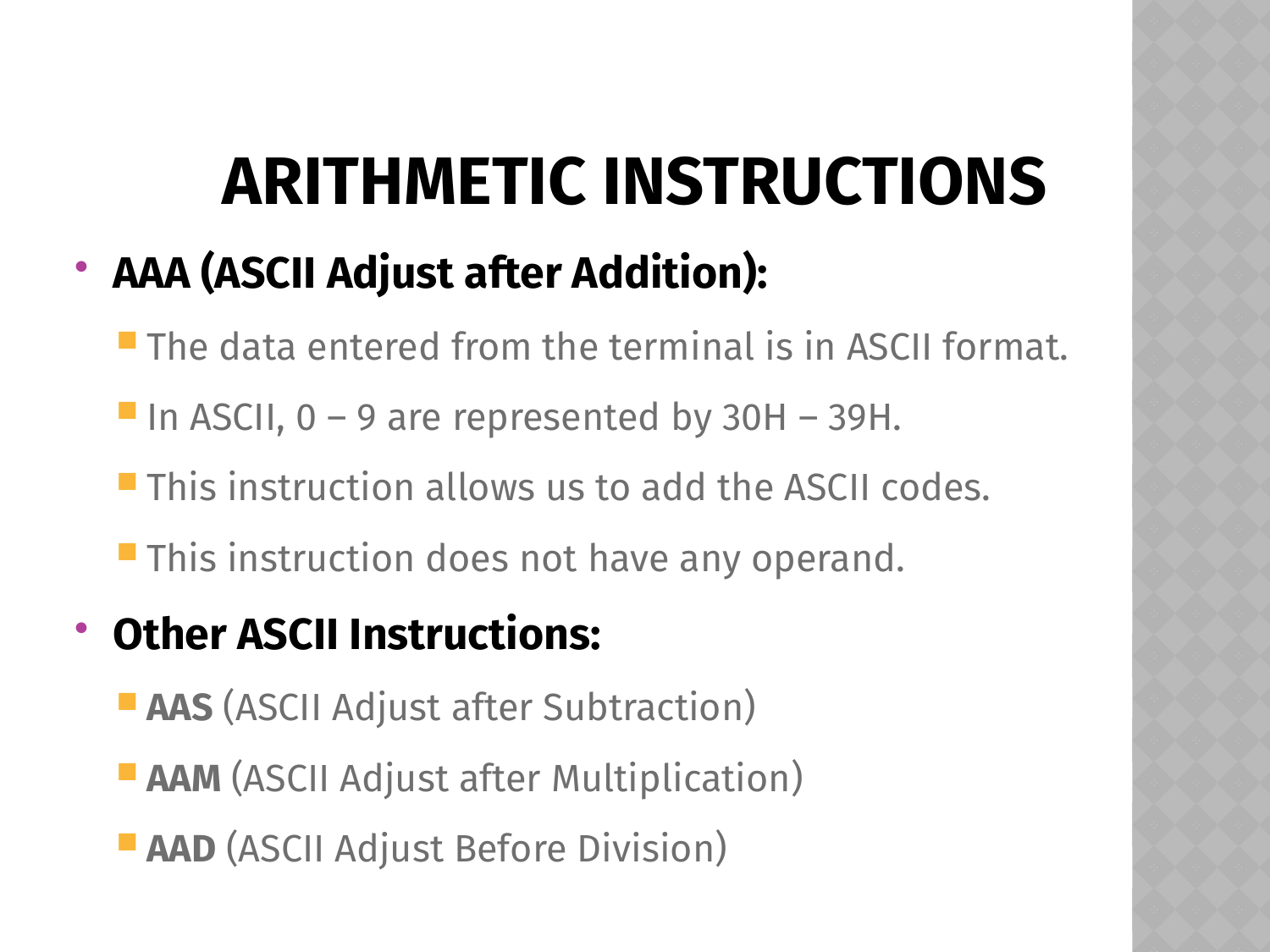

# Arithmetic Instructions
AAA (ASCII Adjust after Addition):
The data entered from the terminal is in ASCII format.
In ASCII, 0 – 9 are represented by 30H – 39H.
This instruction allows us to add the ASCII codes.
This instruction does not have any operand.
Other ASCII Instructions:
AAS (ASCII Adjust after Subtraction)
AAM (ASCII Adjust after Multiplication)
AAD (ASCII Adjust Before Division)